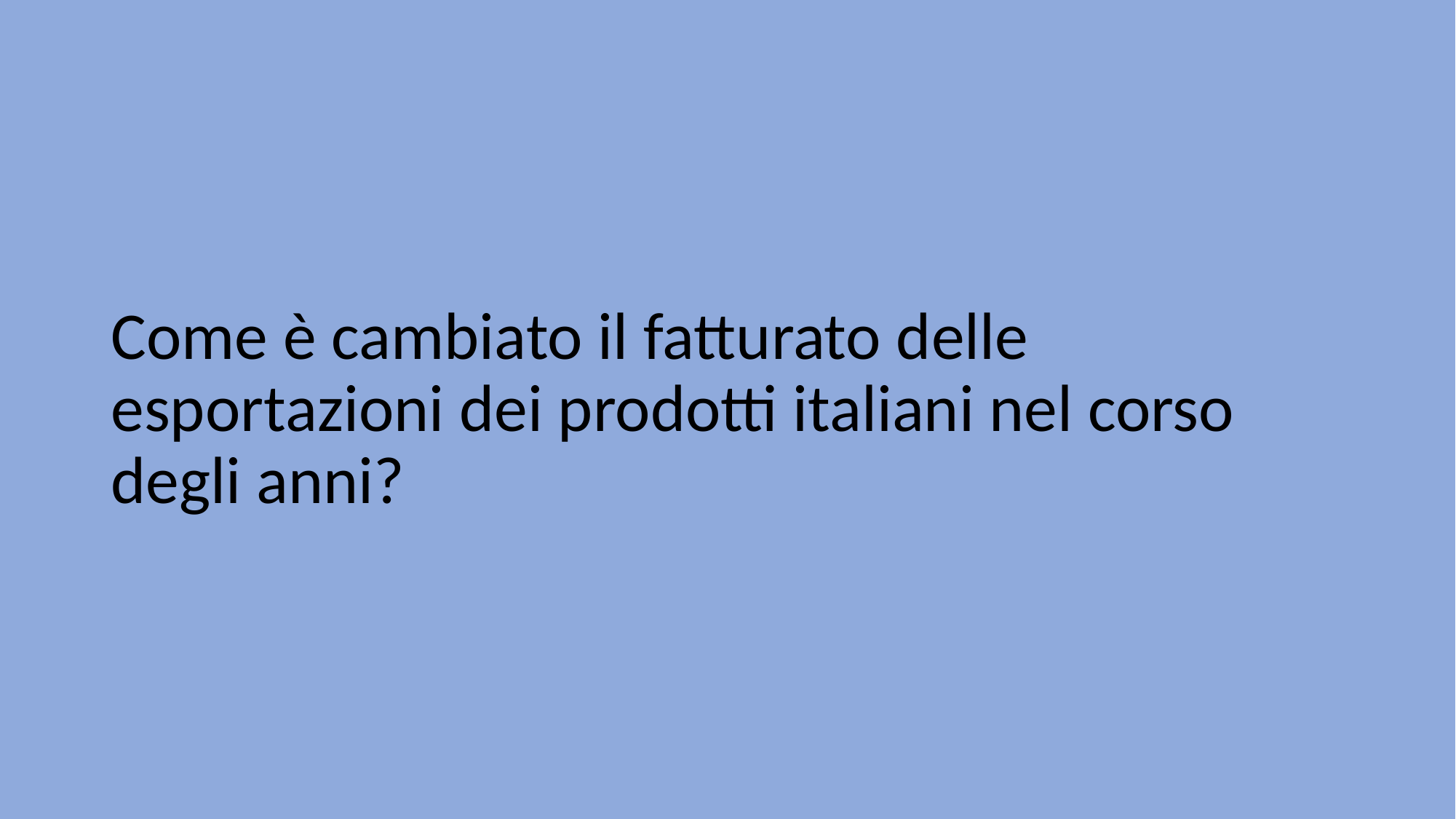

# Come è cambiato il fatturato delle esportazioni dei prodotti italiani nel corso degli anni?